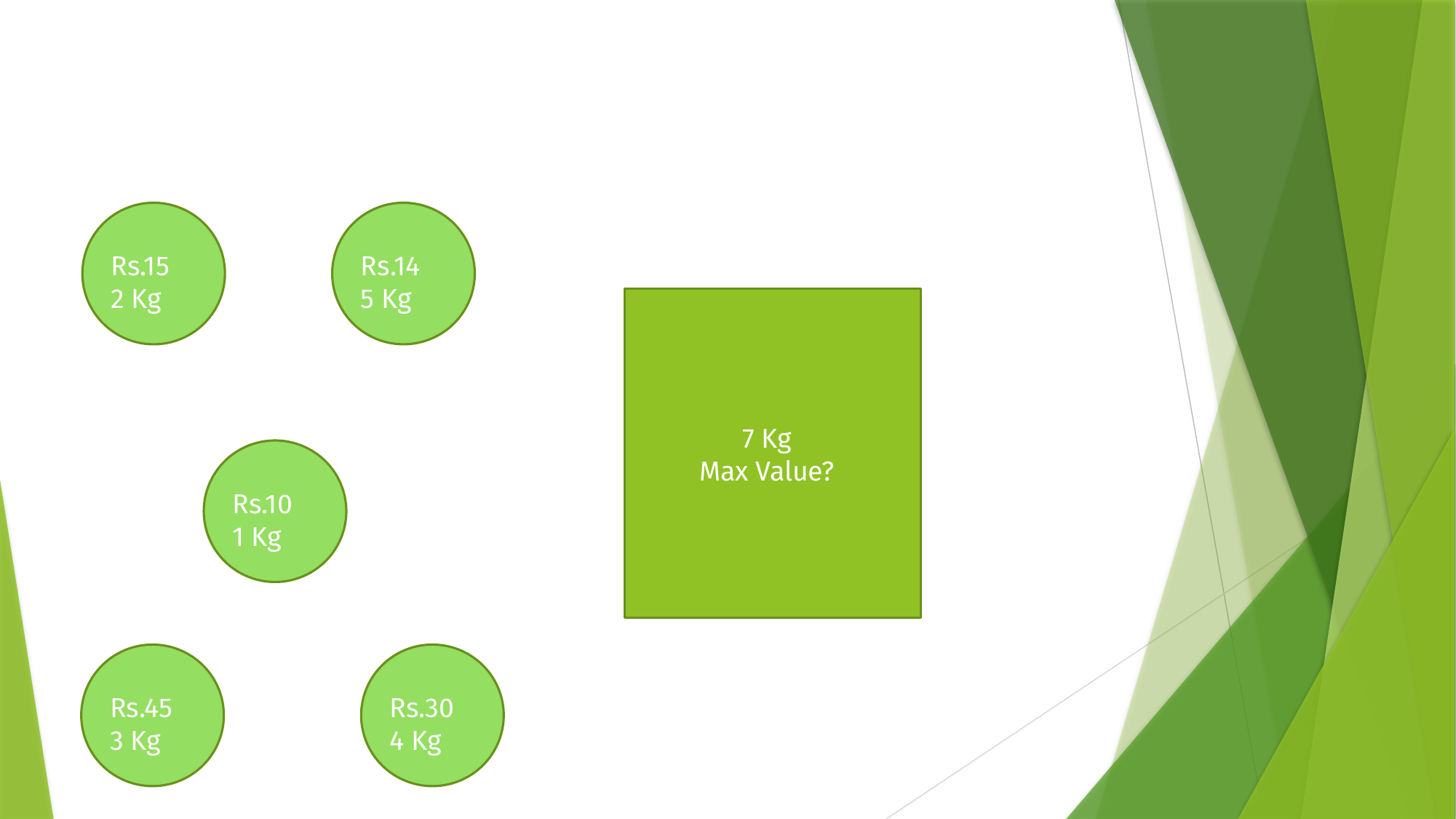

Rs.15
2 Kg
Rs.14
5 Kg

7 Kg
Max Value?

Rs.10
1 Kg

Rs.45
3 Kg
Rs.30
4 Kg